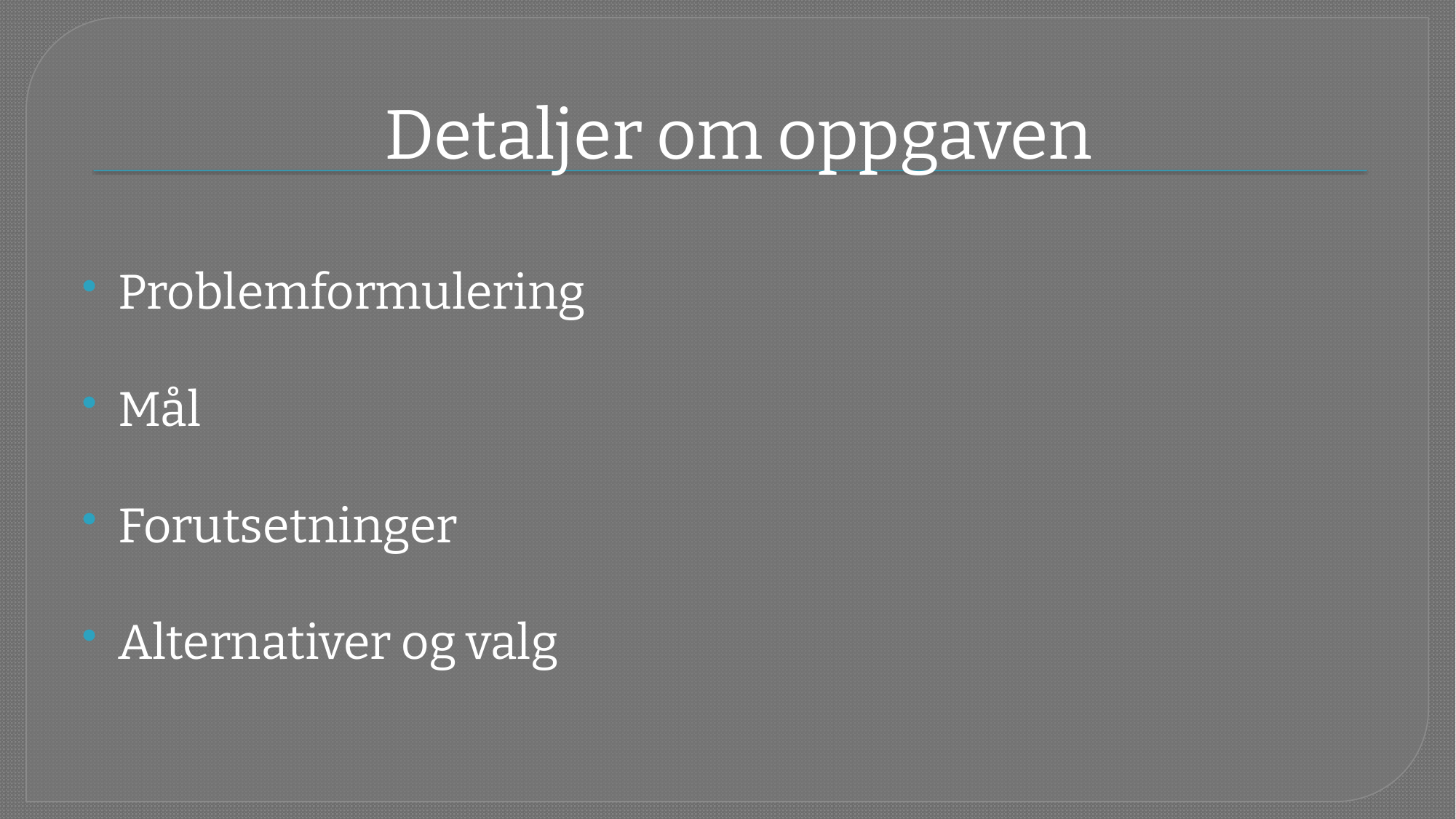

# Detaljer om oppgaven
Problemformulering
Mål
Forutsetninger
Alternativer og valg